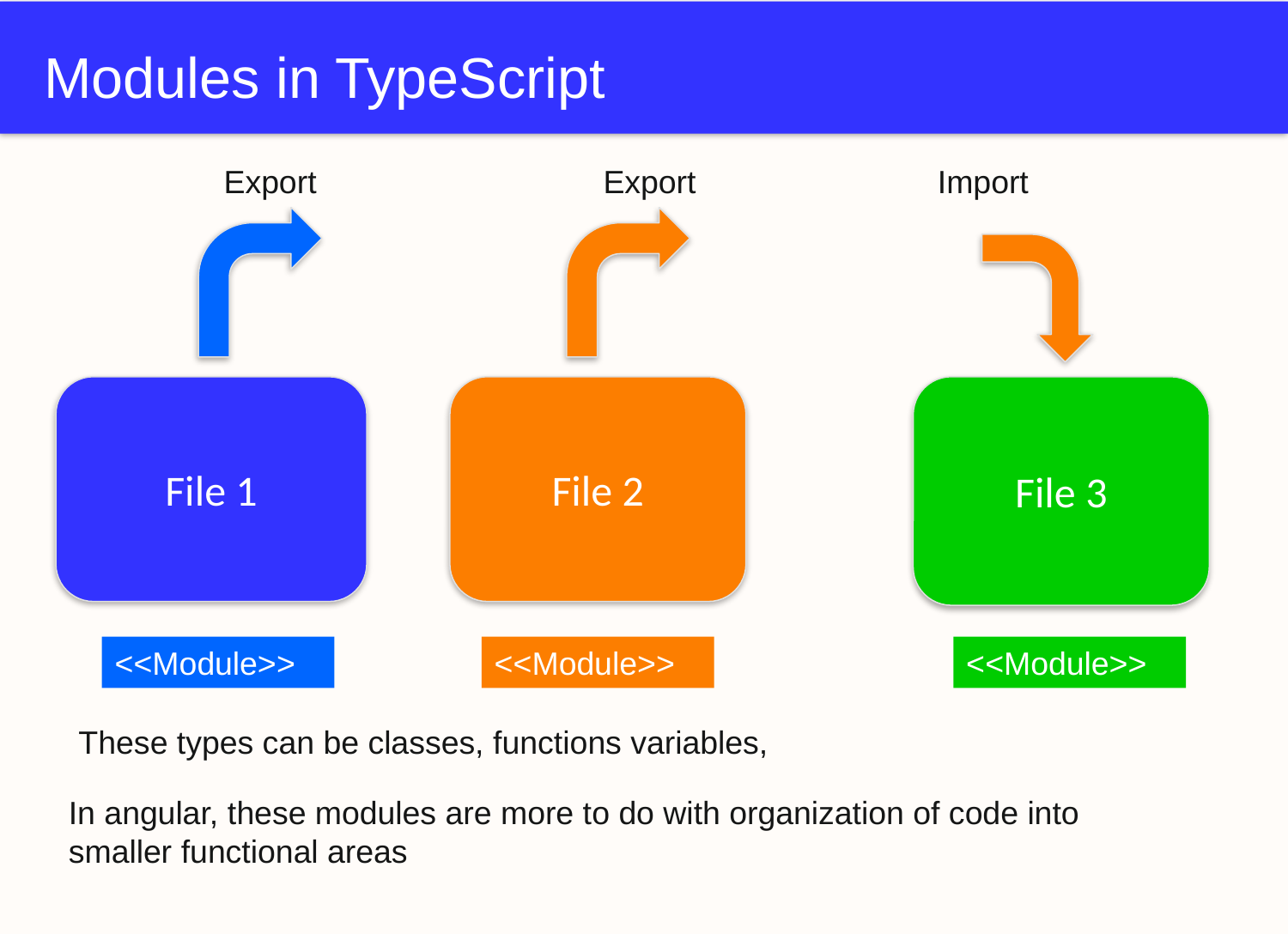

# Modules in TypeScript
Export
Export
Import

File 1
File 2
File 3
<<Module>>
<<Module>>
<<Module>>
These types can be classes, functions variables,
In angular, these modules are more to do with organization of code into smaller functional areas